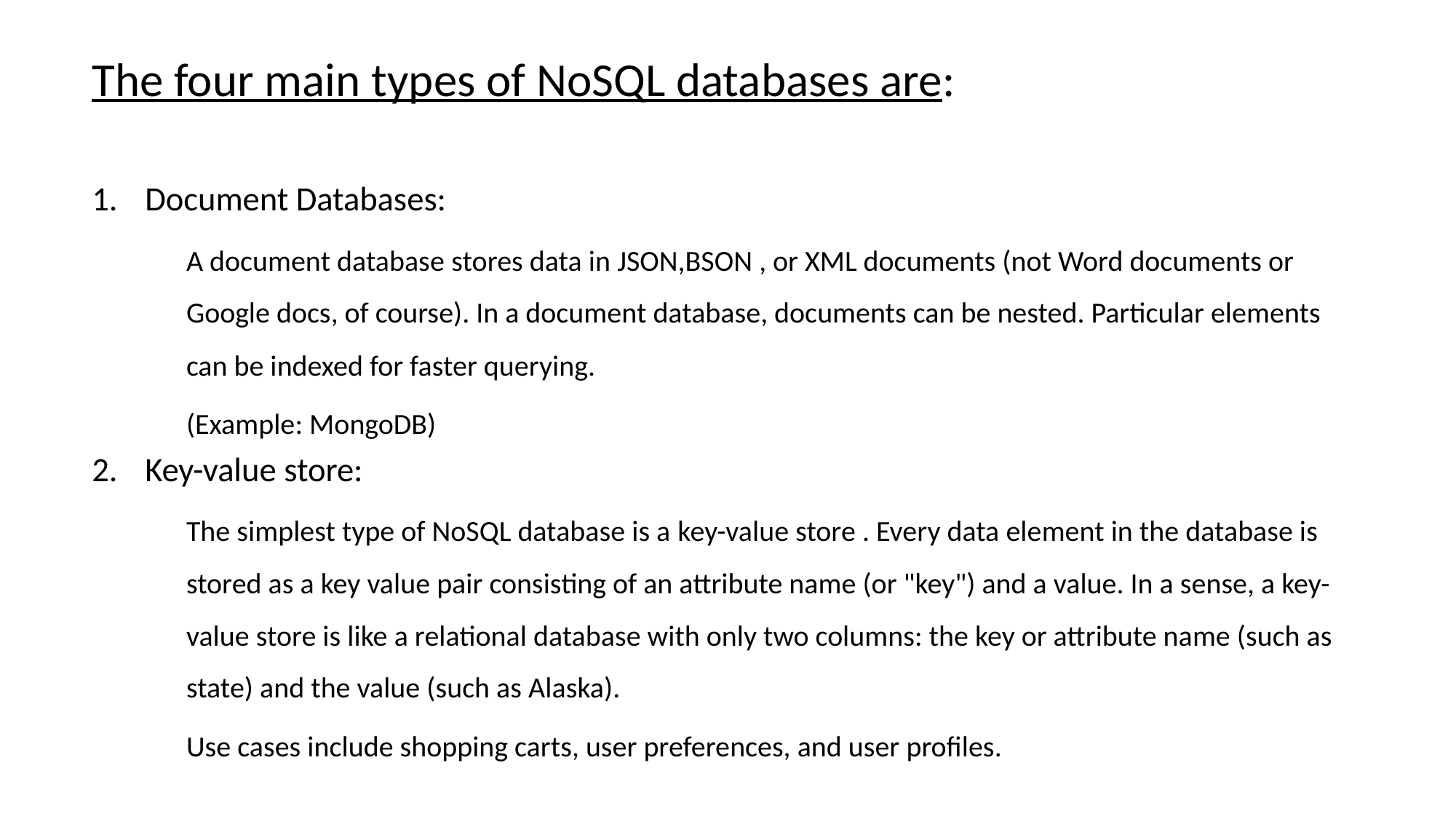

The four main types of NoSQL databases are:

Document Databases:
A document database stores data in JSON,BSON , or XML documents (not Word documents or Google docs, of course). In a document database, documents can be nested. Particular elements can be indexed for faster querying.
(Example: MongoDB)
Key-value store:
The simplest type of NoSQL database is a key-value store . Every data element in the database is stored as a key value pair consisting of an attribute name (or "key") and a value. In a sense, a key-value store is like a relational database with only two columns: the key or attribute name (such as state) and the value (such as Alaska).
Use cases include shopping carts, user preferences, and user profiles.